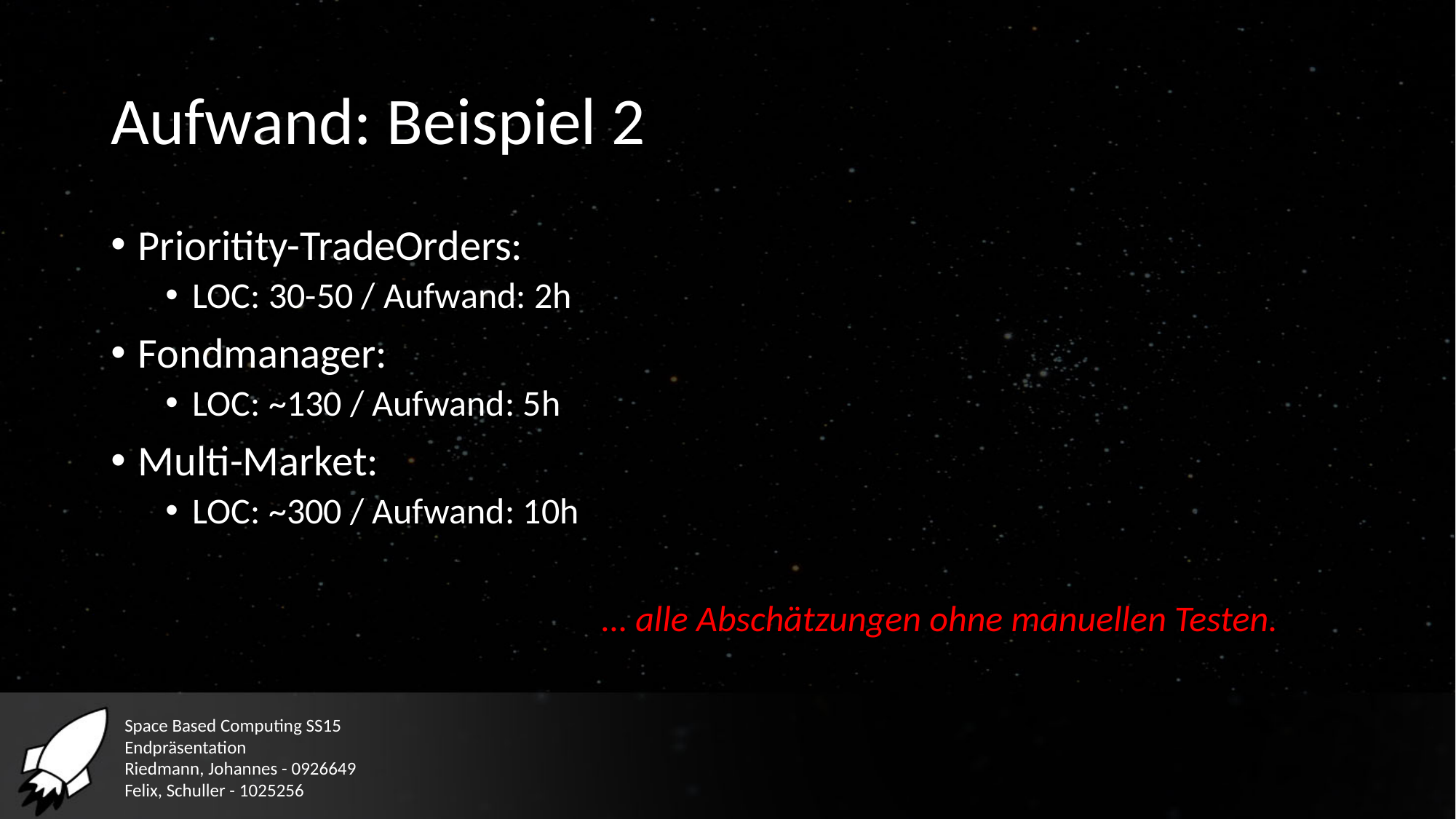

# Aufwand: Beispiel 2
Prioritity-TradeOrders:
LOC: 30-50 / Aufwand: 2h
Fondmanager:
LOC: ~130 / Aufwand: 5h
Multi-Market:
LOC: ~300 / Aufwand: 10h

				… alle Abschätzungen ohne manuellen Testen.
Space Based Computing SS15
Endpräsentation
Riedmann, Johannes - 0926649
Felix, Schuller - 1025256